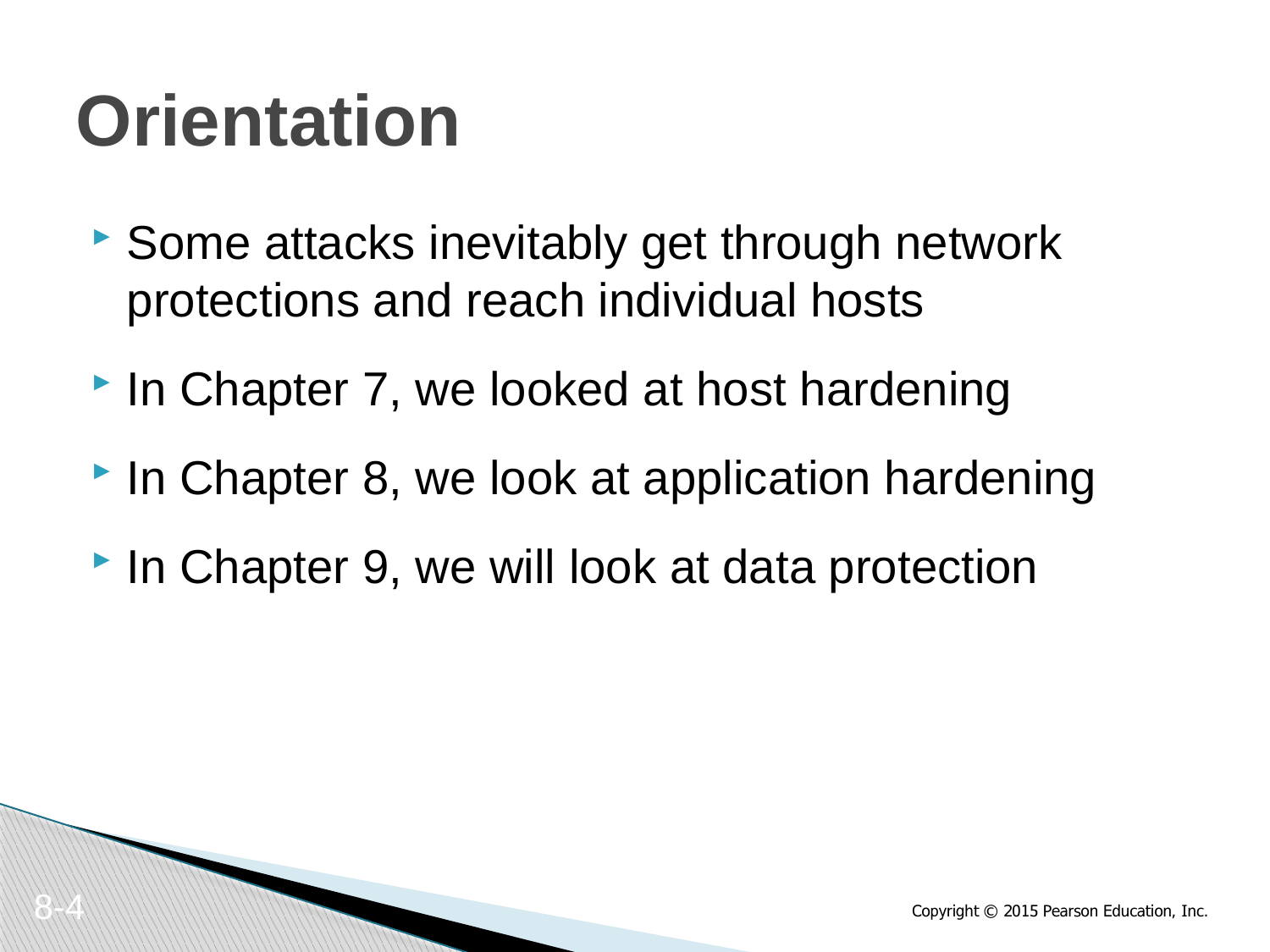

# Orientation
Some attacks inevitably get through network protections and reach individual hosts
In Chapter 7, we looked at host hardening
In Chapter 8, we look at application hardening
In Chapter 9, we will look at data protection
8-4